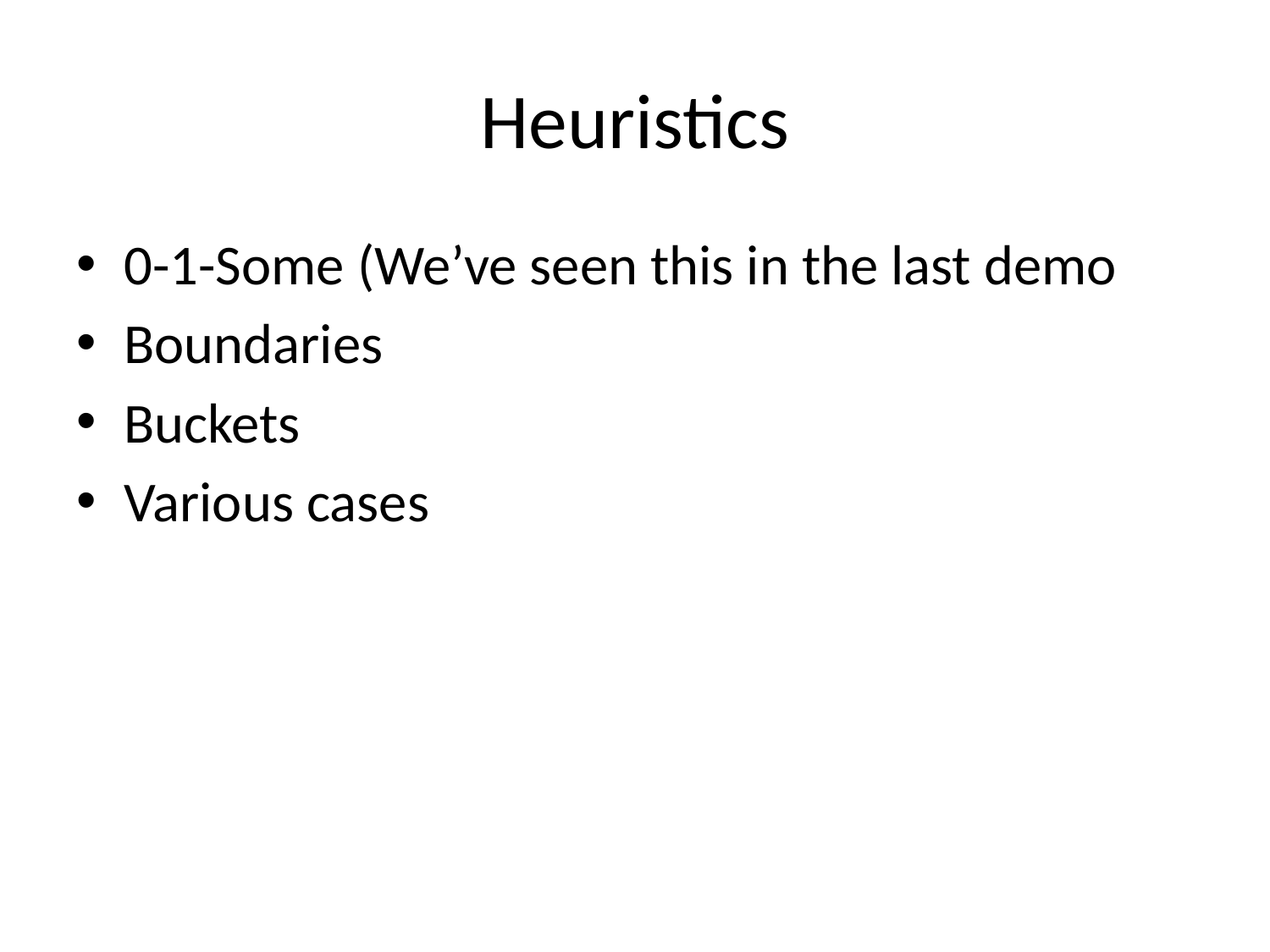

# Heuristics
0-1-Some (We’ve seen this in the last demo
Boundaries
Buckets
Various cases